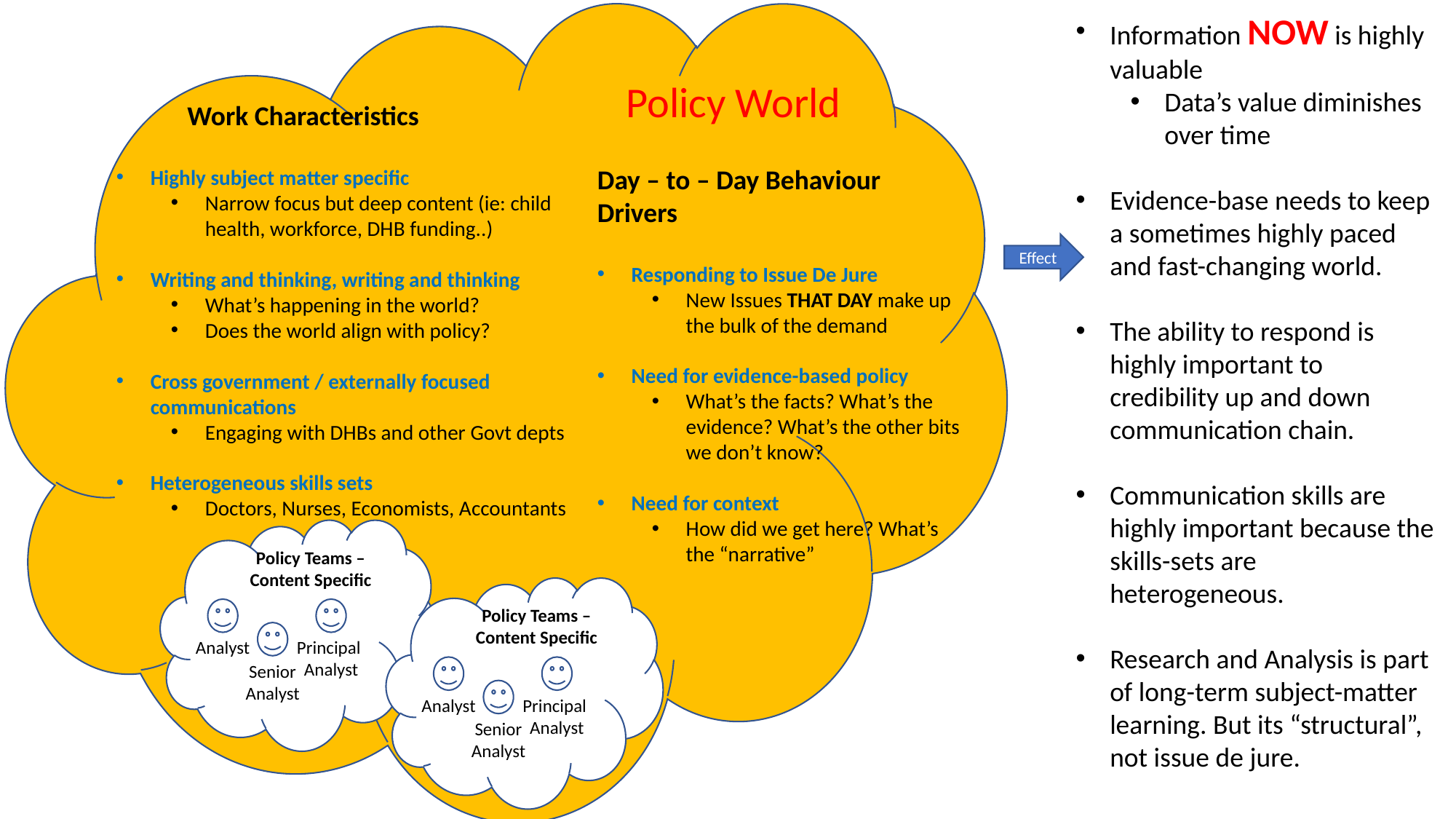

Information NOW is highly valuable
Data’s value diminishes over time

Evidence-base needs to keep a sometimes highly paced and fast-changing world.

The ability to respond is highly important to credibility up and down communication chain.

Communication skills are highly important because the skills-sets are heterogeneous.

Research and Analysis is part of long-term subject-matter learning. But its “structural”, not issue de jure.

Policy World
               Work Characteristics

Highly subject matter specific
Narrow focus but deep content (ie: child health, workforce, DHB funding..)

Writing and thinking, writing and thinking
What’s happening in the world?
Does the world align with policy?
Cross government / externally focused communications
Engaging with DHBs and other Govt depts

Heterogeneous skills sets
Doctors, Nurses, Economists, Accountants

Day – to – Day Behaviour Drivers

Responding to Issue De Jure
New Issues THAT DAY make up the bulk of the demand

Need for evidence-based policy
What’s the facts? What’s the evidence? What’s the other bits we don’t know?

Need for context
How did we get here? What’s the “narrative”

Effect

Policy Teams – Content Specific

Analyst

Principal
Analyst

Senior
Analyst

Policy Teams – Content Specific

Analyst

Principal
Analyst

Senior
Analyst